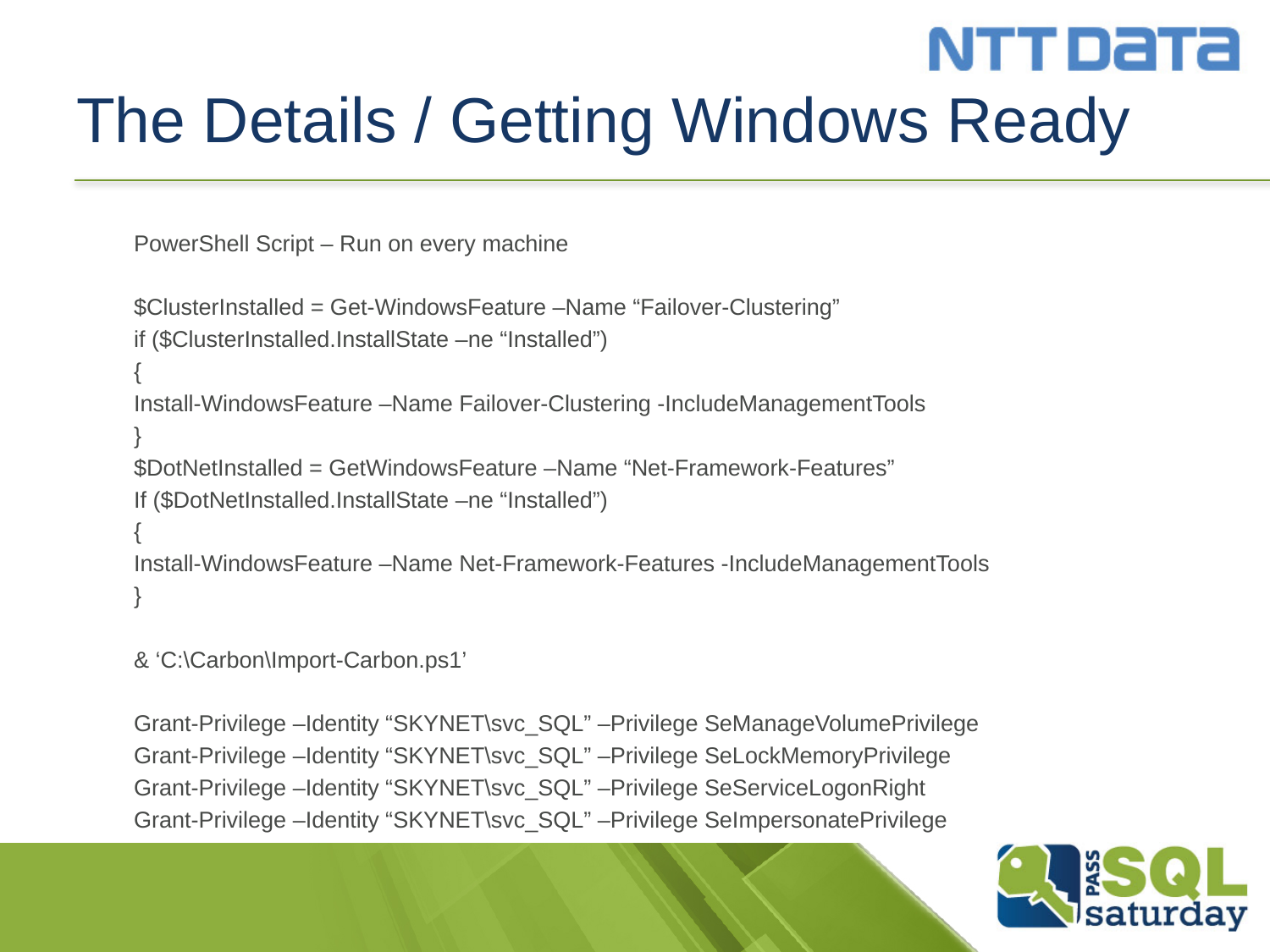

# The Details / Getting Windows Ready
PowerShell Script – Run on every machine

$ClusterInstalled = Get-WindowsFeature –Name “Failover-Clustering”
if ($ClusterInstalled.InstallState –ne “Installed”)
{
	Install-WindowsFeature –Name Failover-Clustering -IncludeManagementTools
}
$DotNetInstalled = GetWindowsFeature –Name “Net-Framework-Features”
If ($DotNetInstalled.InstallState –ne “Installed”)
{
	Install-WindowsFeature –Name Net-Framework-Features -IncludeManagementTools
}

& ‘C:\Carbon\Import-Carbon.ps1’

Grant-Privilege –Identity “SKYNET\svc_SQL” –Privilege SeManageVolumePrivilege
Grant-Privilege –Identity “SKYNET\svc_SQL” –Privilege SeLockMemoryPrivilege
Grant-Privilege –Identity “SKYNET\svc_SQL” –Privilege SeServiceLogonRight
Grant-Privilege –Identity “SKYNET\svc_SQL” –Privilege SeImpersonatePrivilege